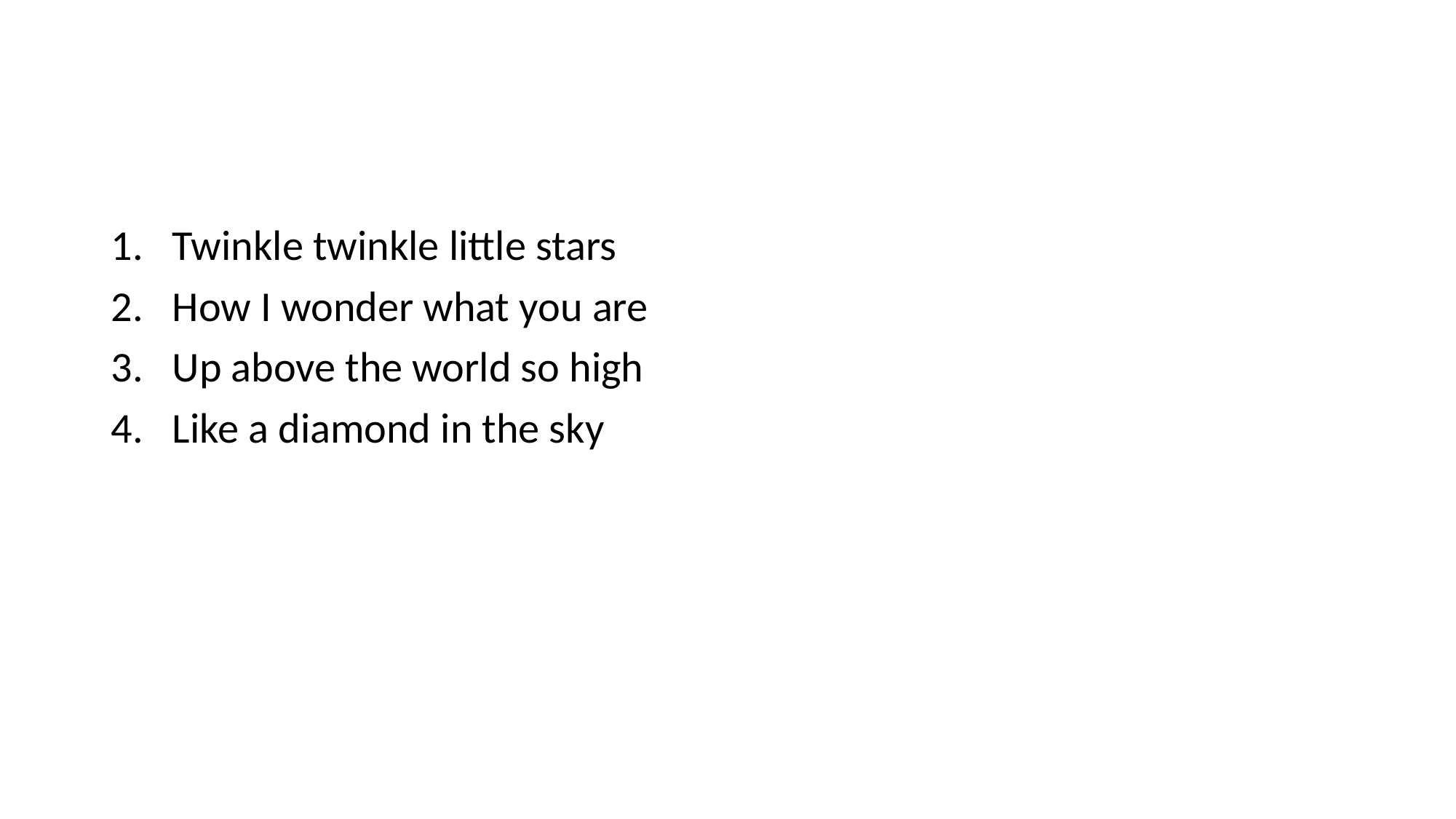

#
Twinkle twinkle little stars
How I wonder what you are
Up above the world so high
Like a diamond in the sky